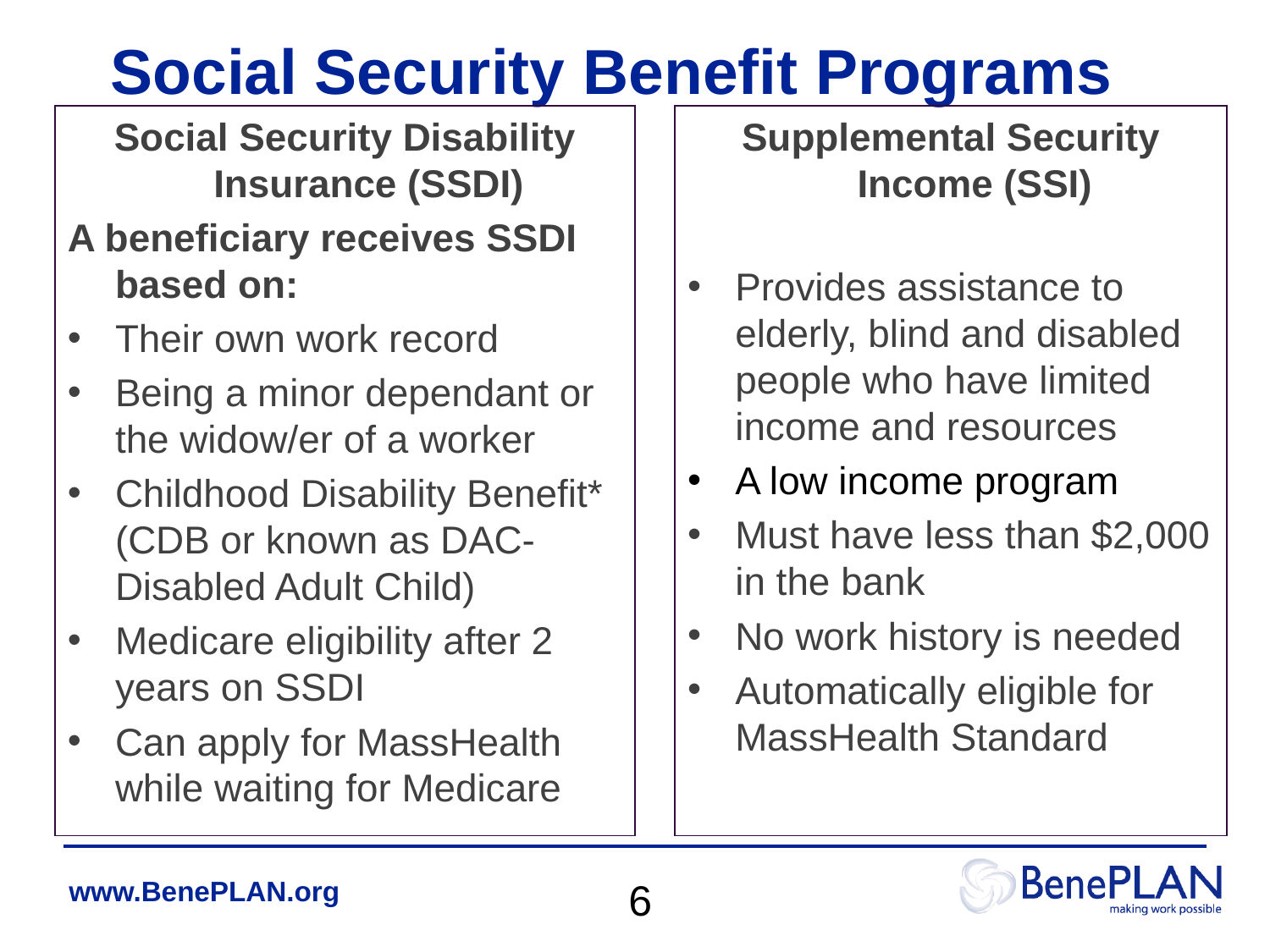

# Social Security Benefit Programs
Social Security Disability Insurance (SSDI)
A beneficiary receives SSDI based on:
Their own work record
Being a minor dependant or the widow/er of a worker
Childhood Disability Benefit* (CDB or known as DAC-Disabled Adult Child)
Medicare eligibility after 2 years on SSDI
Can apply for MassHealth while waiting for Medicare
Supplemental Security Income (SSI)

Provides assistance to elderly, blind and disabled people who have limited income and resources
A low income program
Must have less than $2,000 in the bank
No work history is needed
Automatically eligible for MassHealth Standard
6